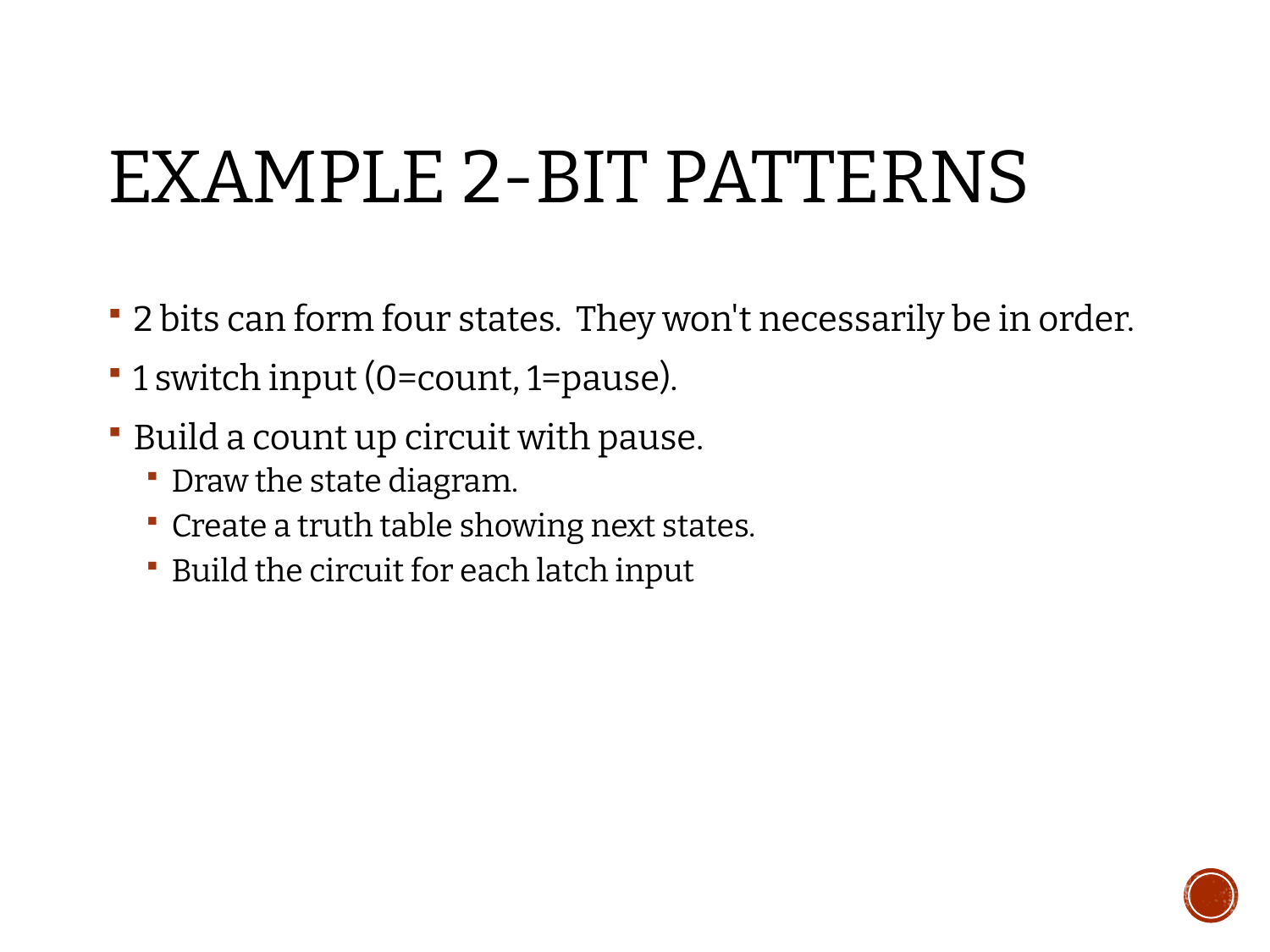

# Example 2-bit patterns
2 bits can form four states.  They won't necessarily be in order.
1 switch input (0=count, 1=pause).
Build a count up circuit with pause.
Draw the state diagram.
Create a truth table showing next states.
Build the circuit for each latch input